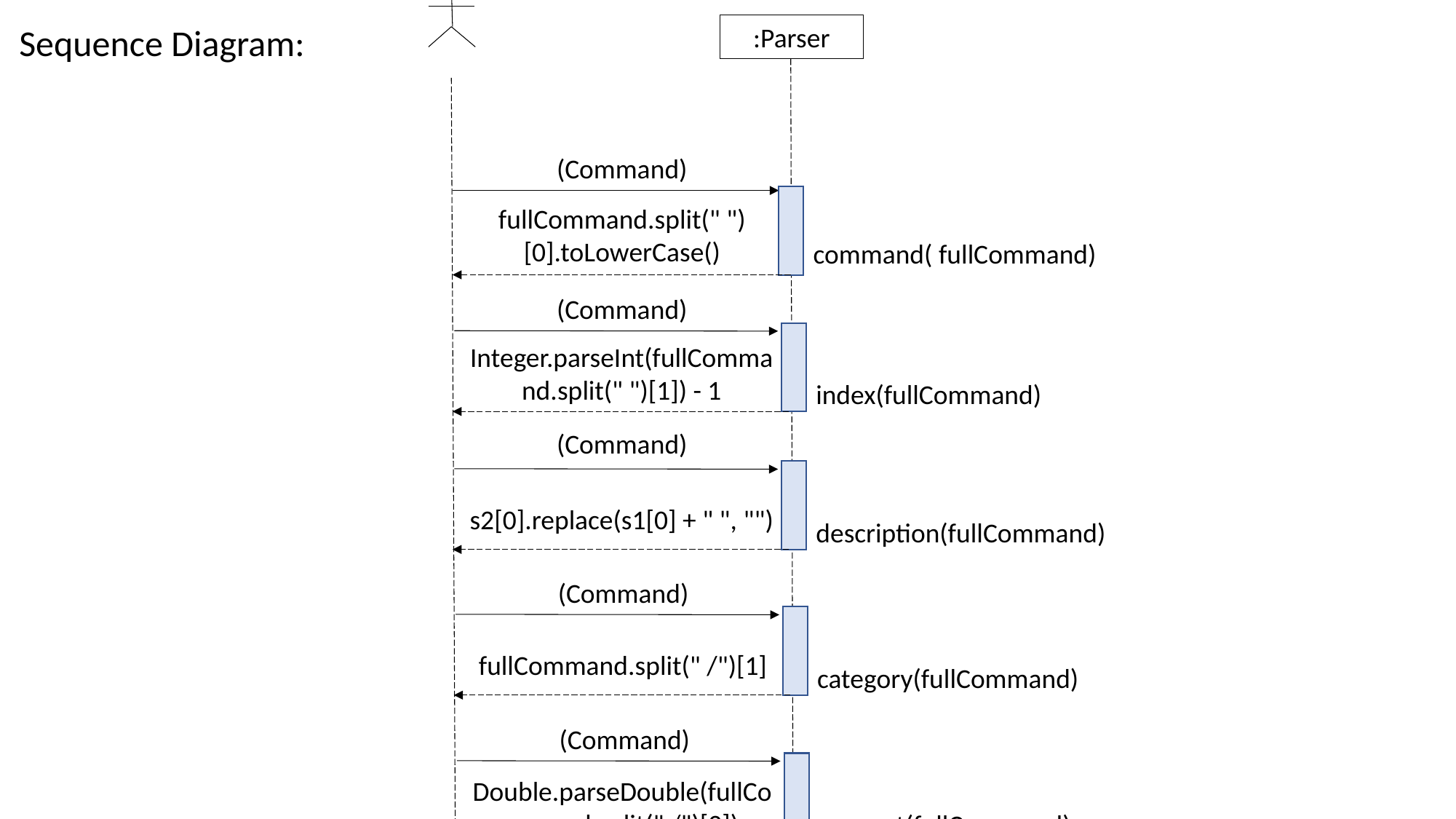

Sequence Diagram:
:Parser
(Command)

fullCommand.split(" ")[0].toLowerCase()
command( fullCommand)
(Command)

Integer.parseInt(fullCommand.split(" ")[1]) - 1
index(fullCommand)
(Command)

s2[0].replace(s1[0] + " ", "")
description(fullCommand)
(Command)

fullCommand.split(" /")[1]
category(fullCommand)
(Command)

Double.parseDouble(fullCommand.split(" /")[2])
amount(fullCommand)
(Command)

formatter.parse(fullCommand.split(" /")[3])
date(fullCommand)
(Command)

fullCommand.split(" /")
sortDesc(fullCommand)
(Command)

fullCommand.replace(str[0] + " /", "")
editItem(fullCommand)